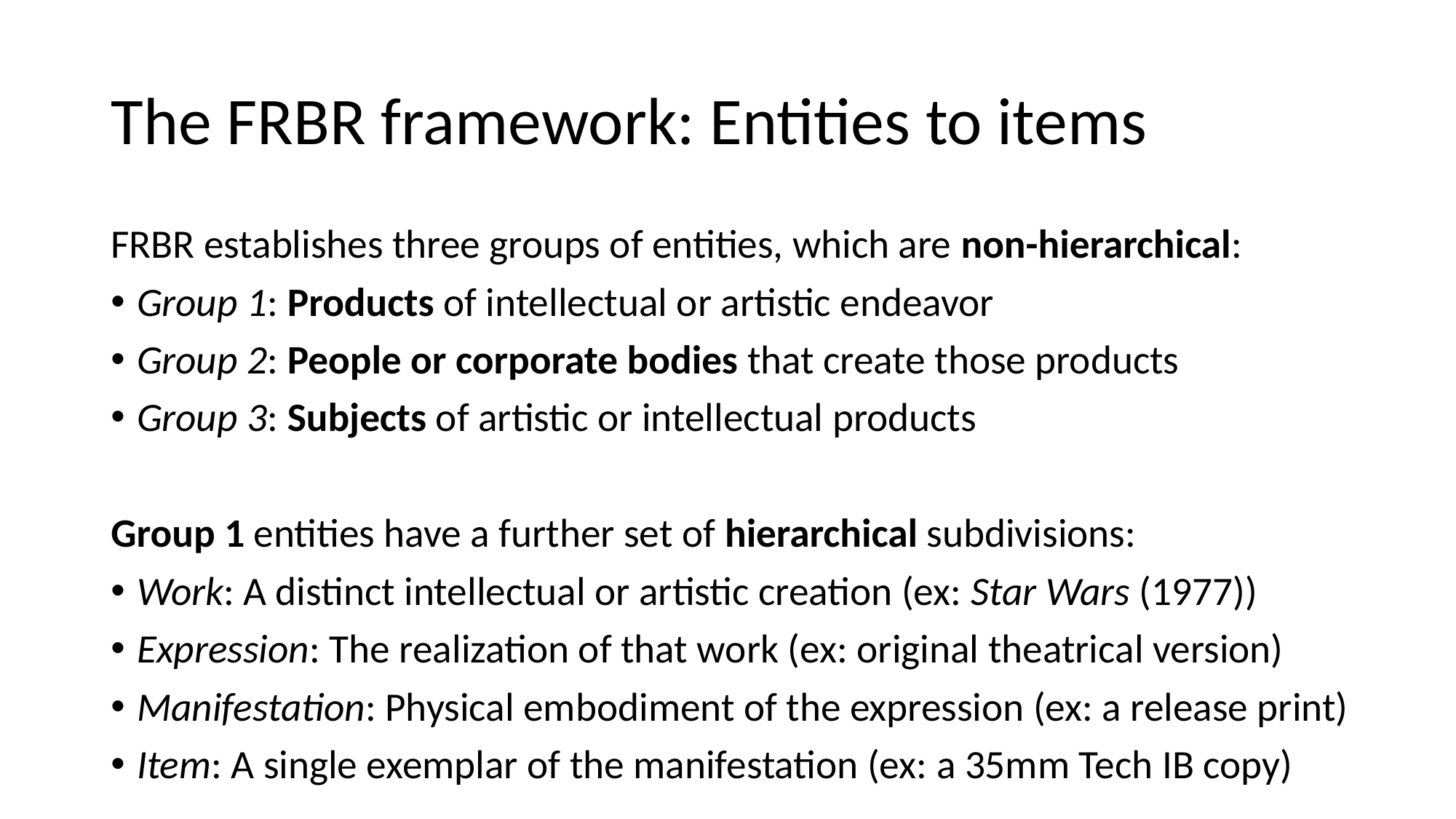

# The FRBR framework: Entities to items
FRBR establishes three groups of entities, which are non-hierarchical:
Group 1: Products of intellectual or artistic endeavor
Group 2: People or corporate bodies that create those products
Group 3: Subjects of artistic or intellectual products

Group 1 entities have a further set of hierarchical subdivisions:
Work: A distinct intellectual or artistic creation (ex: Star Wars (1977))
Expression: The realization of that work (ex: original theatrical version)
Manifestation: Physical embodiment of the expression (ex: a release print)
Item: A single exemplar of the manifestation (ex: a 35mm Tech IB copy)